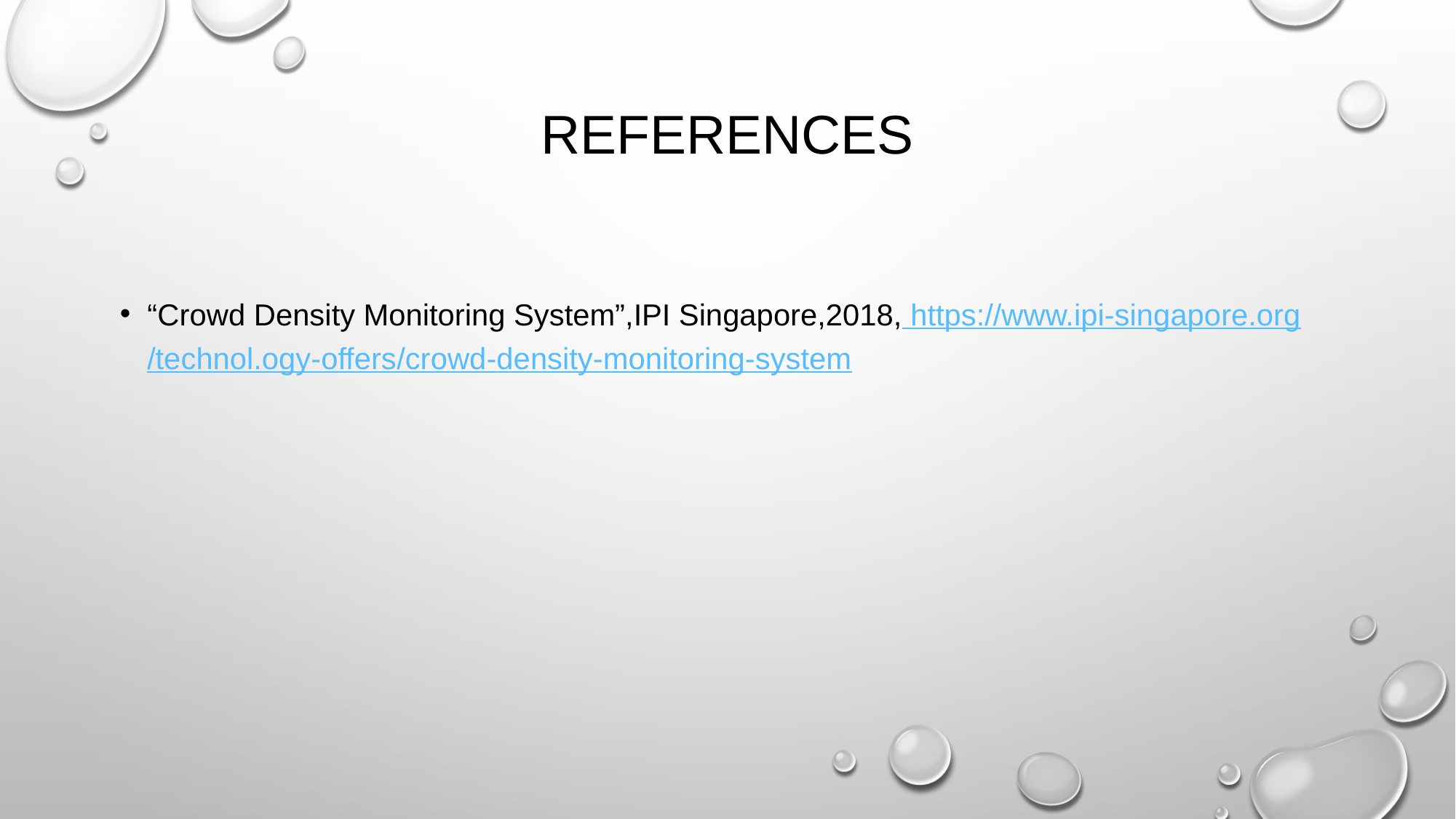

# REFERENCES
“Crowd Density Monitoring System”,IPI Singapore,2018, https://www.ipi-singapore.org/technol.ogy-offers/crowd-density-monitoring-system